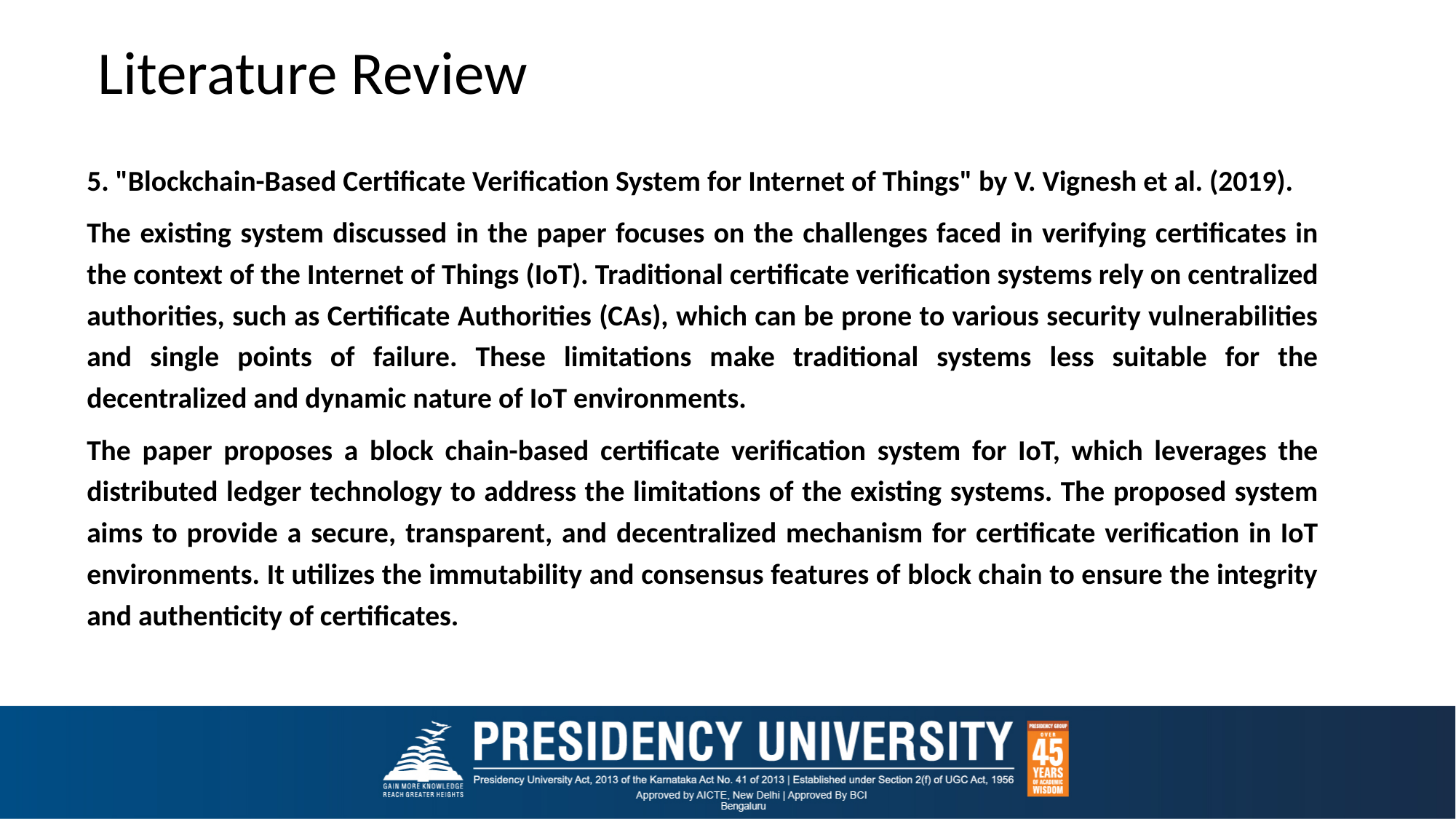

# Literature Review
5. "Blockchain-Based Certificate Verification System for Internet of Things" by V. Vignesh et al. (2019).
The existing system discussed in the paper focuses on the challenges faced in verifying certificates in the context of the Internet of Things (IoT). Traditional certificate verification systems rely on centralized authorities, such as Certificate Authorities (CAs), which can be prone to various security vulnerabilities and single points of failure. These limitations make traditional systems less suitable for the decentralized and dynamic nature of IoT environments.
The paper proposes a block chain-based certificate verification system for IoT, which leverages the distributed ledger technology to address the limitations of the existing systems. The proposed system aims to provide a secure, transparent, and decentralized mechanism for certificate verification in IoT environments. It utilizes the immutability and consensus features of block chain to ensure the integrity and authenticity of certificates.